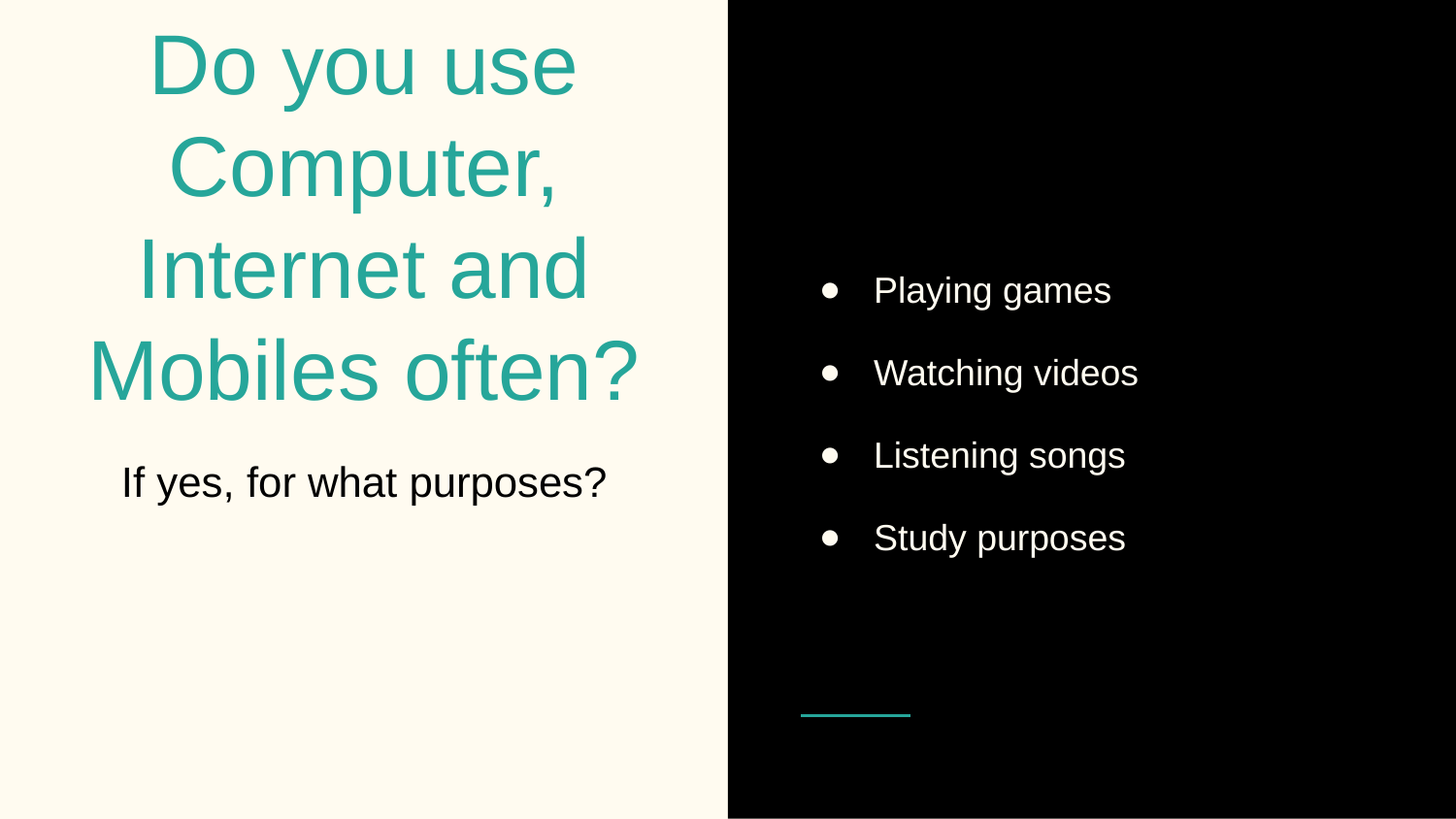

Playing games
Watching videos
Listening songs
Study purposes
# Do you use Computer, Internet and Mobiles often?
If yes, for what purposes?